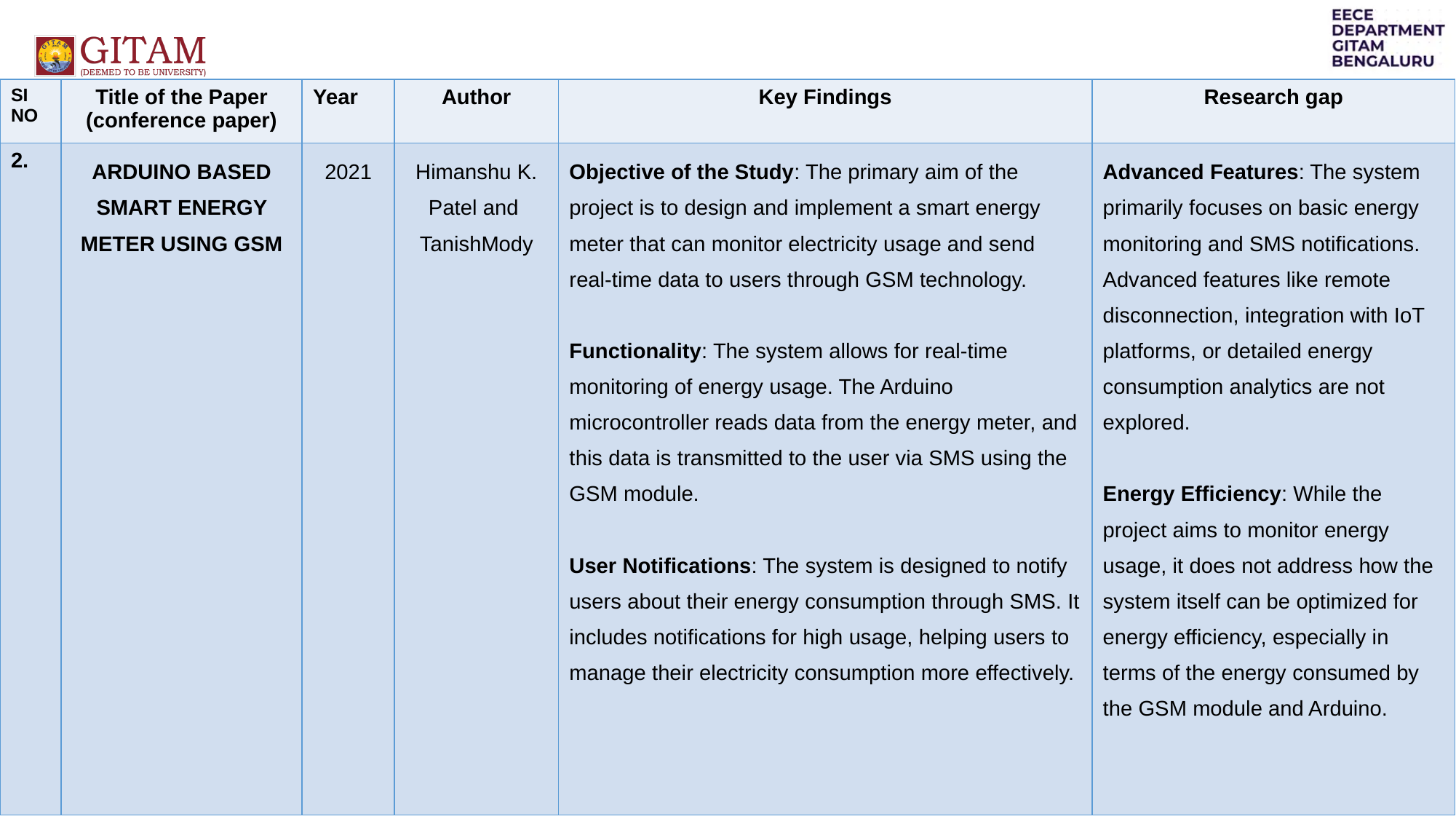

| SI NO | Title of the Paper (conference paper) | Year | Author | Key Findings | Research gap |
| --- | --- | --- | --- | --- | --- |
| 2. | ARDUINO BASED SMART ENERGY METER USING GSM | 2021 | Himanshu K. Patel and TanishMody | Objective of the Study: The primary aim of the project is to design and implement a smart energy meter that can monitor electricity usage and send real-time data to users through GSM technology. Functionality: The system allows for real-time monitoring of energy usage. The Arduino microcontroller reads data from the energy meter, and this data is transmitted to the user via SMS using the GSM module. User Notifications: The system is designed to notify users about their energy consumption through SMS. It includes notifications for high usage, helping users to manage their electricity consumption more effectively. | Advanced Features: The system primarily focuses on basic energy monitoring and SMS notifications. Advanced features like remote disconnection, integration with IoT platforms, or detailed energy consumption analytics are not explored. Energy Efficiency: While the project aims to monitor energy usage, it does not address how the system itself can be optimized for energy efficiency, especially in terms of the energy consumed by the GSM module and Arduino. |
7